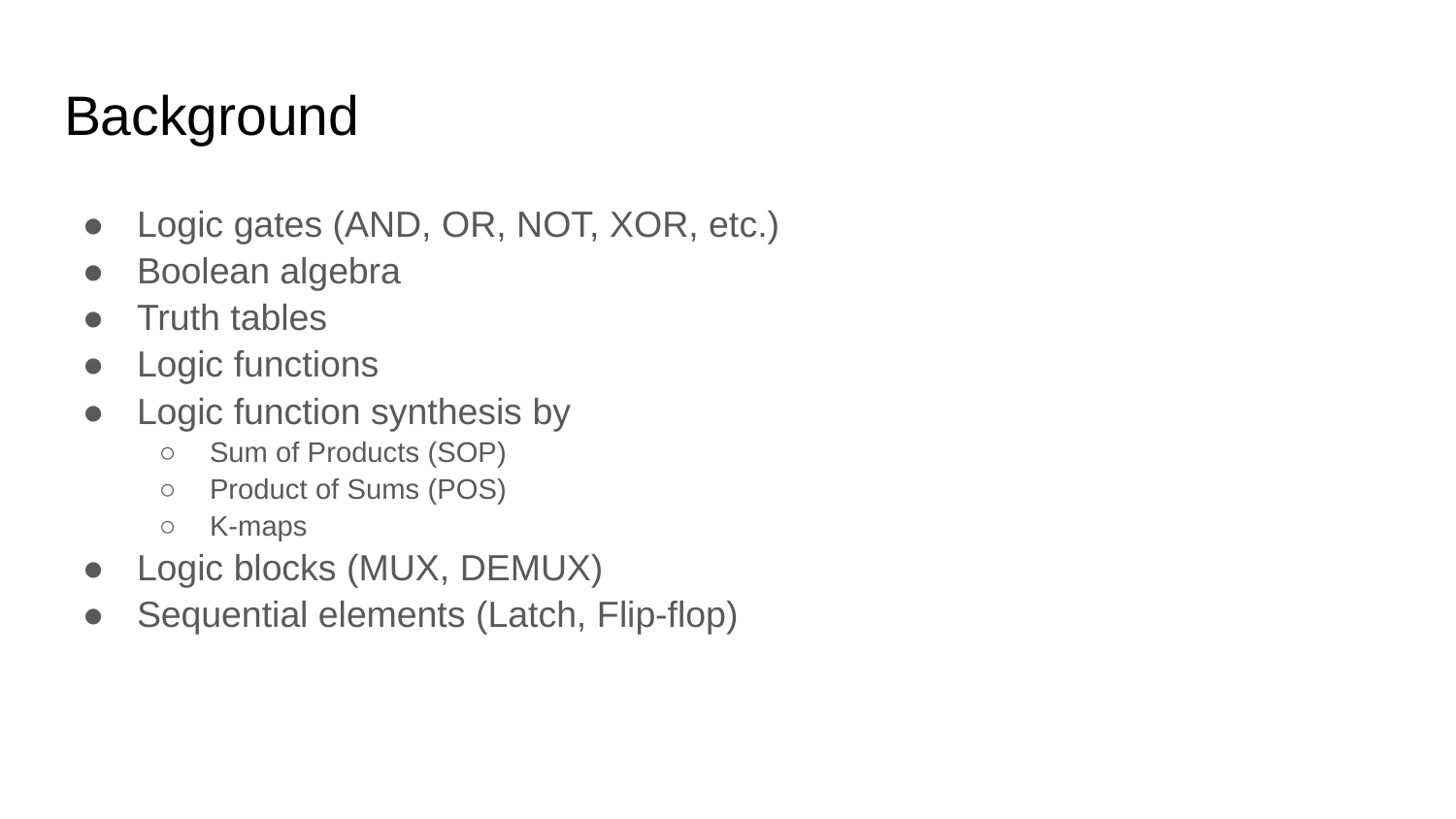

# Background
Logic gates (AND, OR, NOT, XOR, etc.)
Boolean algebra
Truth tables
Logic functions
Logic function synthesis by
Sum of Products (SOP)
Product of Sums (POS)
K-maps
Logic blocks (MUX, DEMUX)
Sequential elements (Latch, Flip-flop)